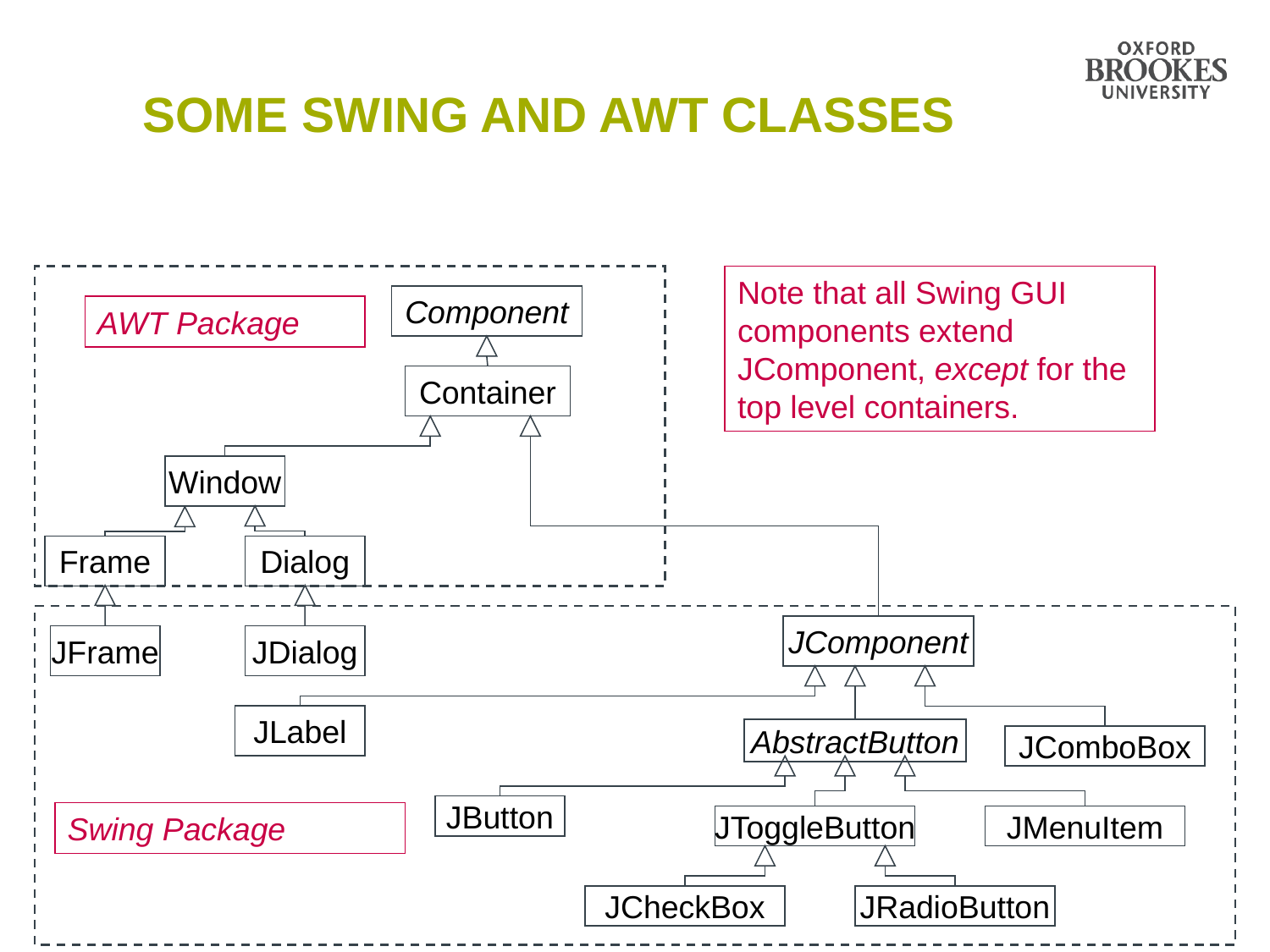

# Some Swing and AWT Classes

Note that all Swing GUI components extend JComponent, except for the top level containers.
Component

AWT Package
Container

Window

Frame

Dialog

JComponent
JFrame
JDialog

JLabel
AbstractButton
JComboBox

JButton
Swing Package
JToggleButton
JMenuItem

JCheckBox
JRadioButton